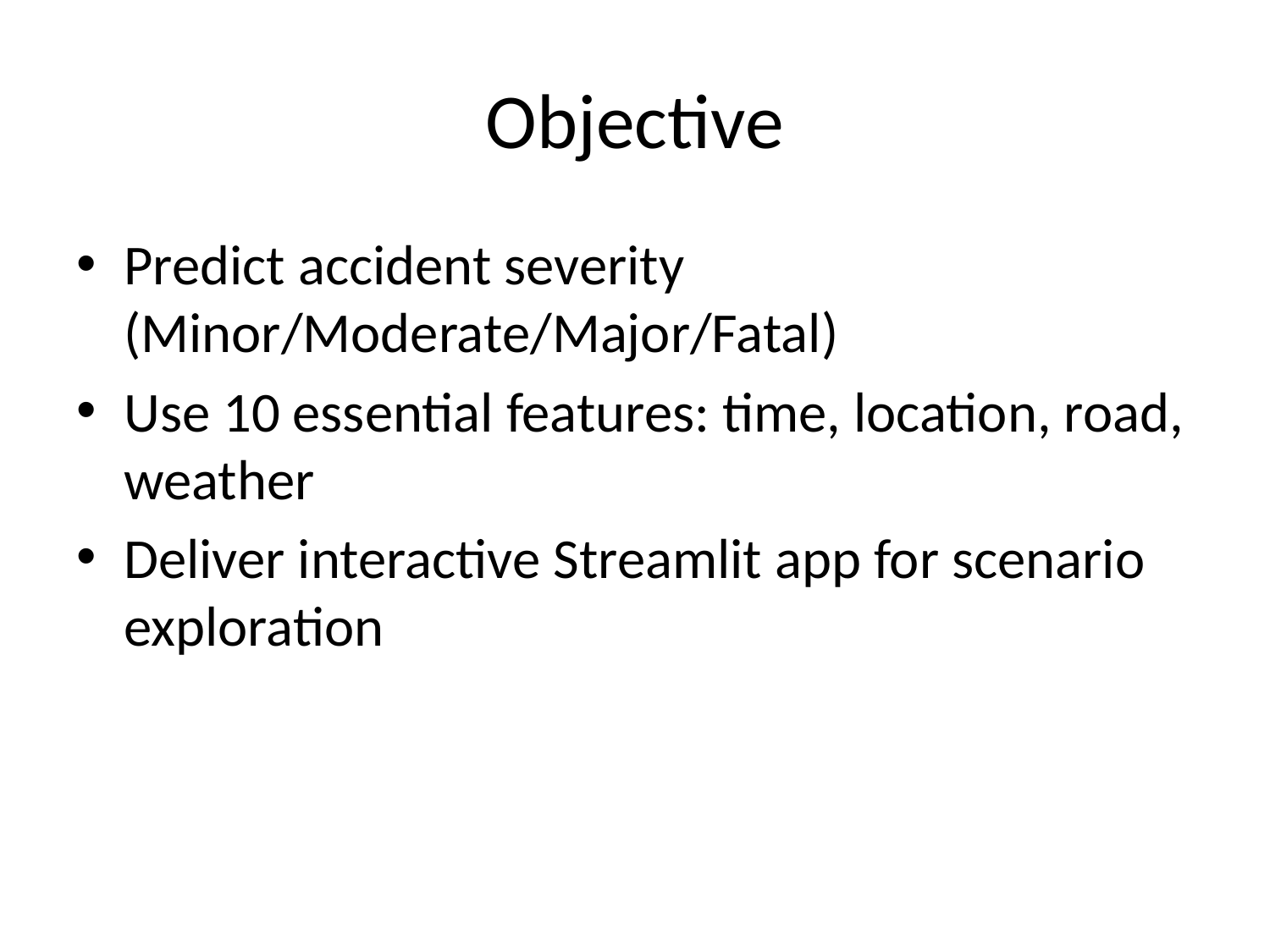

# Objective
Predict accident severity (Minor/Moderate/Major/Fatal)
Use 10 essential features: time, location, road, weather
Deliver interactive Streamlit app for scenario exploration